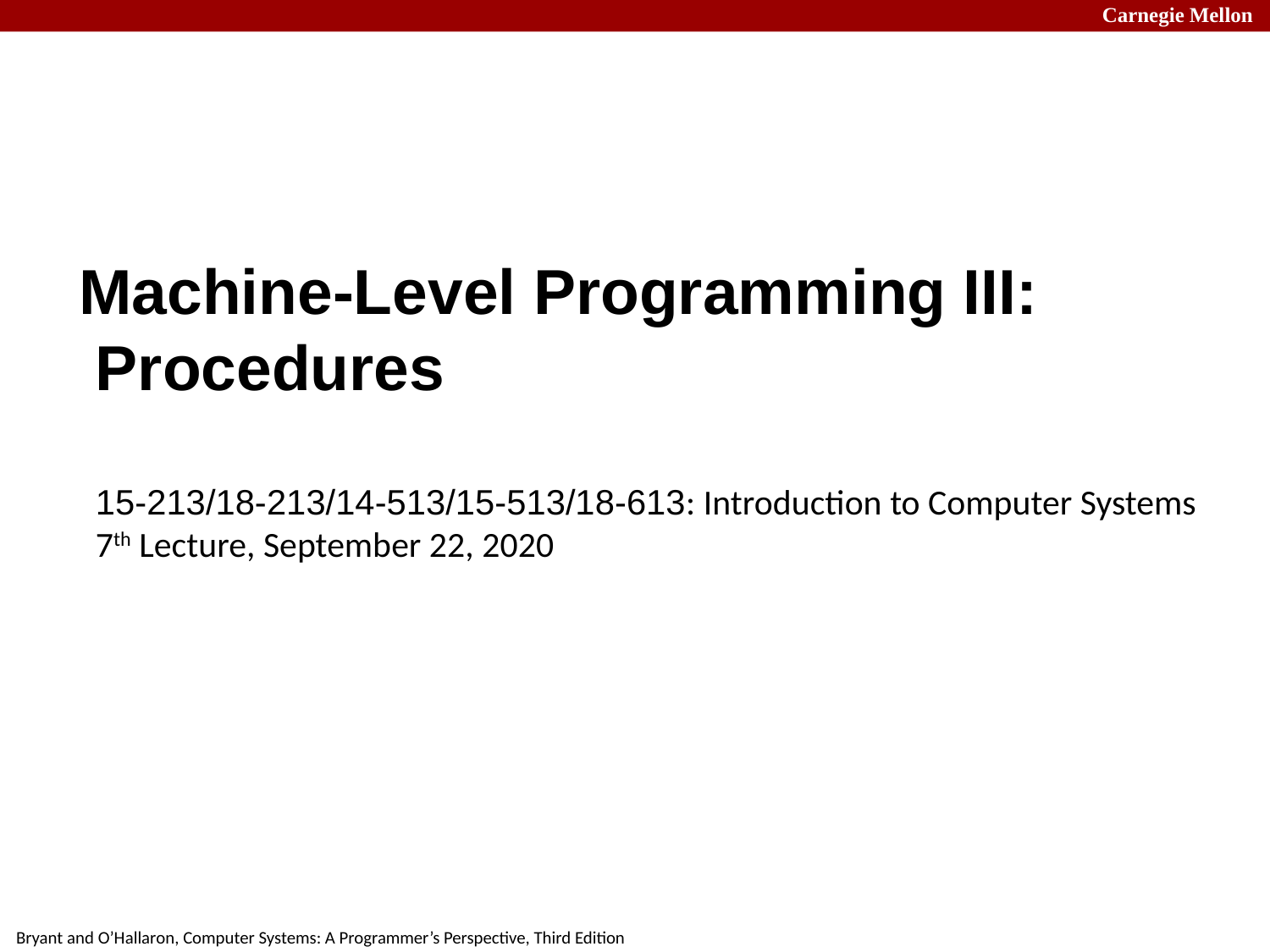

# Machine-Level Programming III: Procedures 15-213/18-213/14-513/15-513/18-613: Introduction to Computer Systems 7th Lecture, September 22, 2020